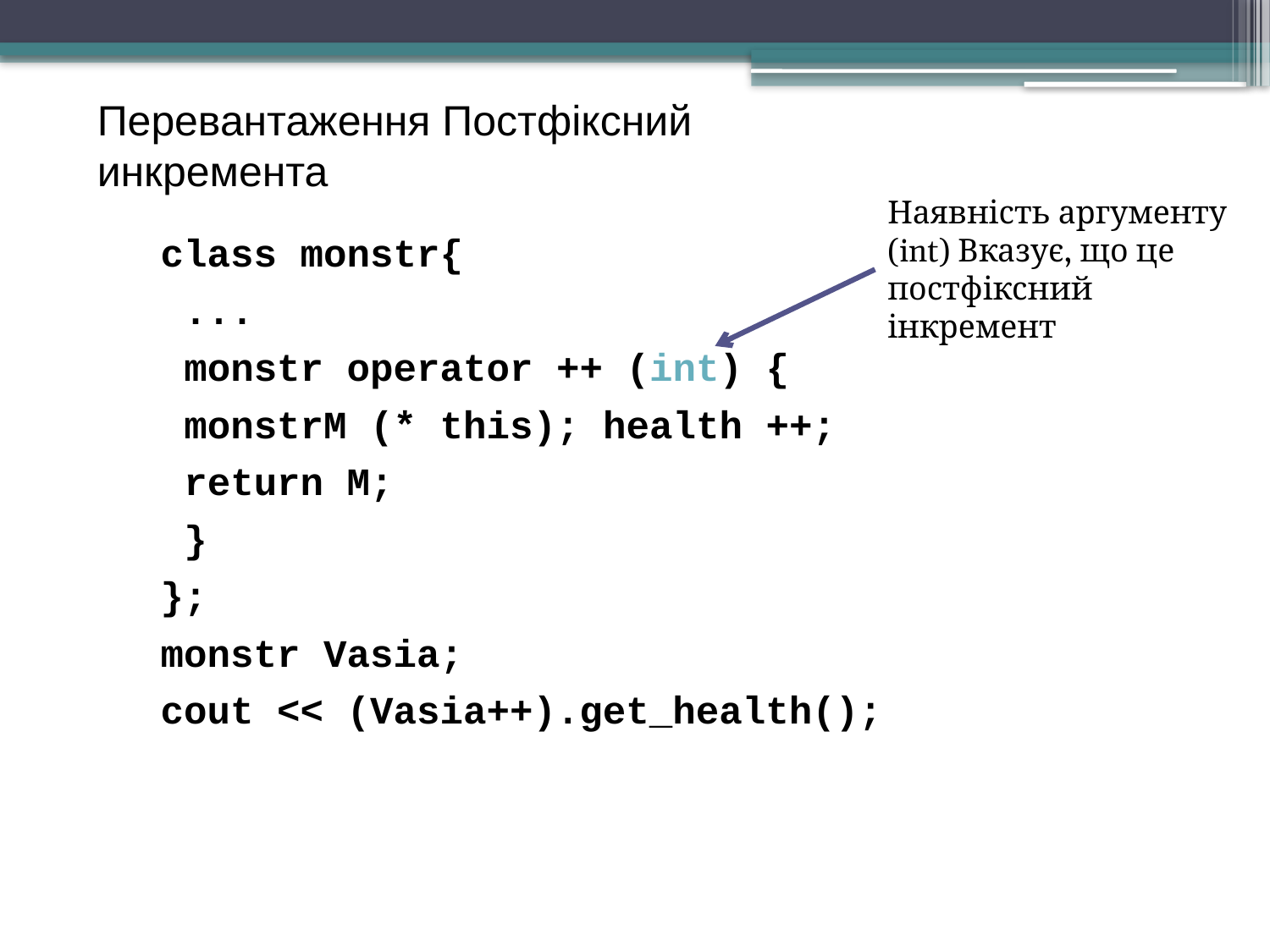

Перевантаження Постфіксний инкремента
Наявність аргументу (int) Вказує, що це постфіксний інкремент
class monstr{
 ...
 monstr operator ++ (int) {
 monstrM (* this); health ++;
 return M;
 }
};
monstr Vasia;
cout << (Vasia++).get_health();